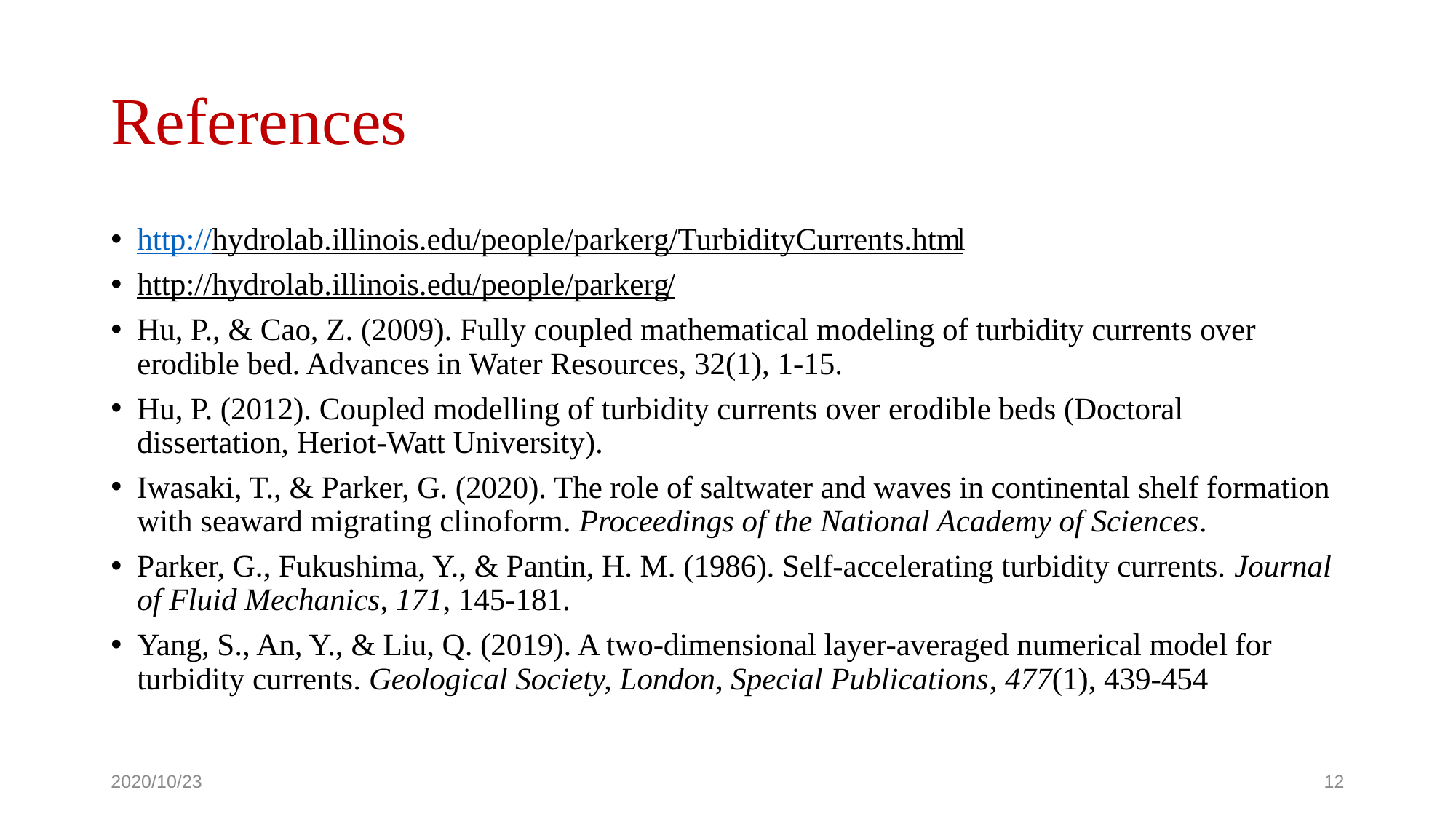

# References
http://hydrolab.illinois.edu/people/parkerg/TurbidityCurrents.html
http://hydrolab.illinois.edu/people/parkerg/
Hu, P., & Cao, Z. (2009). Fully coupled mathematical modeling of turbidity currents over erodible bed. Advances in Water Resources, 32(1), 1-15.
Hu, P. (2012). Coupled modelling of turbidity currents over erodible beds (Doctoral dissertation, Heriot-Watt University).
Iwasaki, T., & Parker, G. (2020). The role of saltwater and waves in continental shelf formation with seaward migrating clinoform. Proceedings of the National Academy of Sciences.
Parker, G., Fukushima, Y., & Pantin, H. M. (1986). Self-accelerating turbidity currents. Journal of Fluid Mechanics, 171, 145-181.
Yang, S., An, Y., & Liu, Q. (2019). A two-dimensional layer-averaged numerical model for turbidity currents. Geological Society, London, Special Publications, 477(1), 439-454

2020/10/23
12